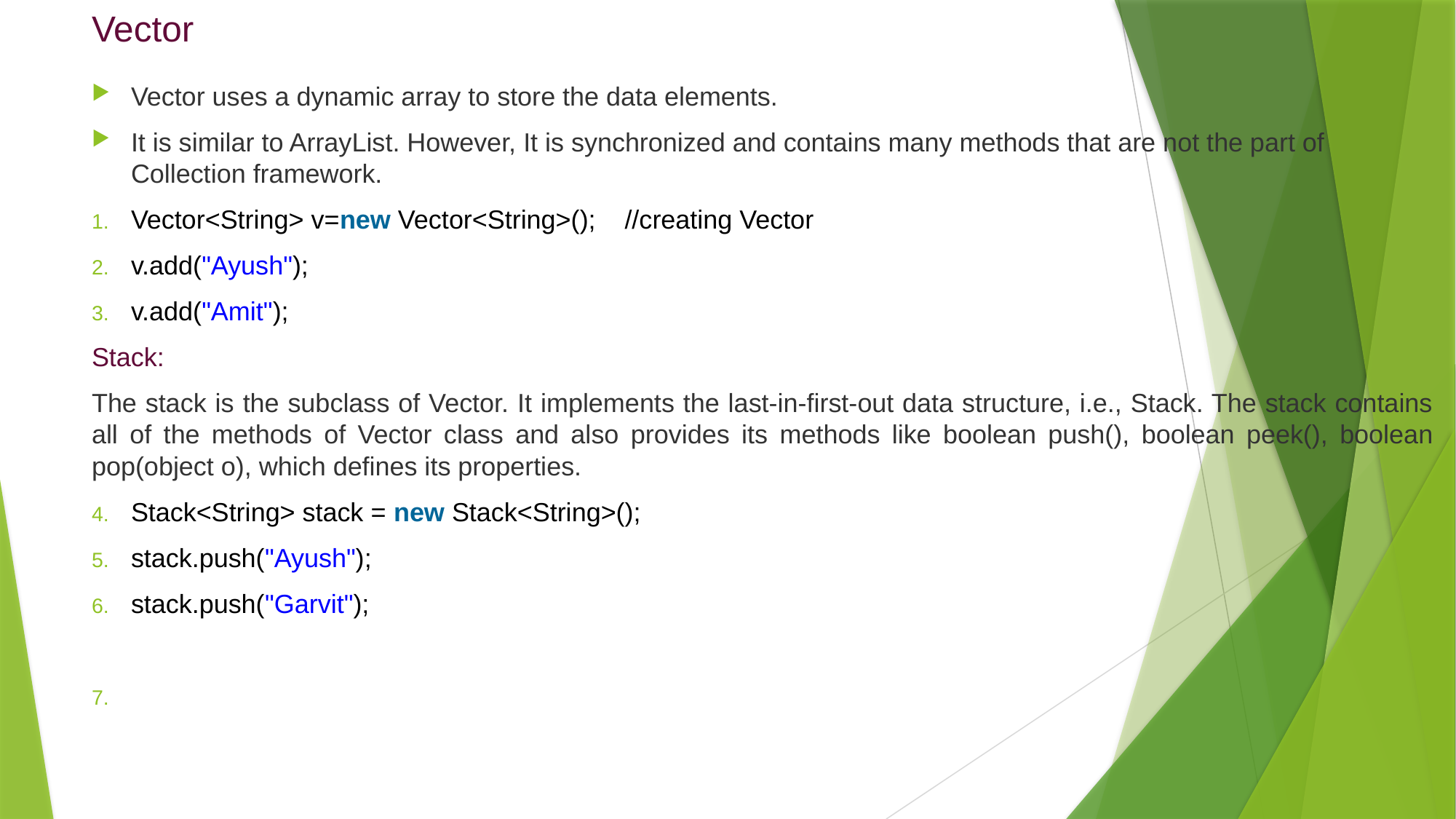

# Vector
Vector uses a dynamic array to store the data elements.
It is similar to ArrayList. However, It is synchronized and contains many methods that are not the part of Collection framework.
Vector<String> v=new Vector<String>();    //creating Vector
v.add("Ayush");
v.add("Amit");
Stack:
The stack is the subclass of Vector. It implements the last-in-first-out data structure, i.e., Stack. The stack contains all of the methods of Vector class and also provides its methods like boolean push(), boolean peek(), boolean pop(object o), which defines its properties.
Stack<String> stack = new Stack<String>();
stack.push("Ayush");
stack.push("Garvit");